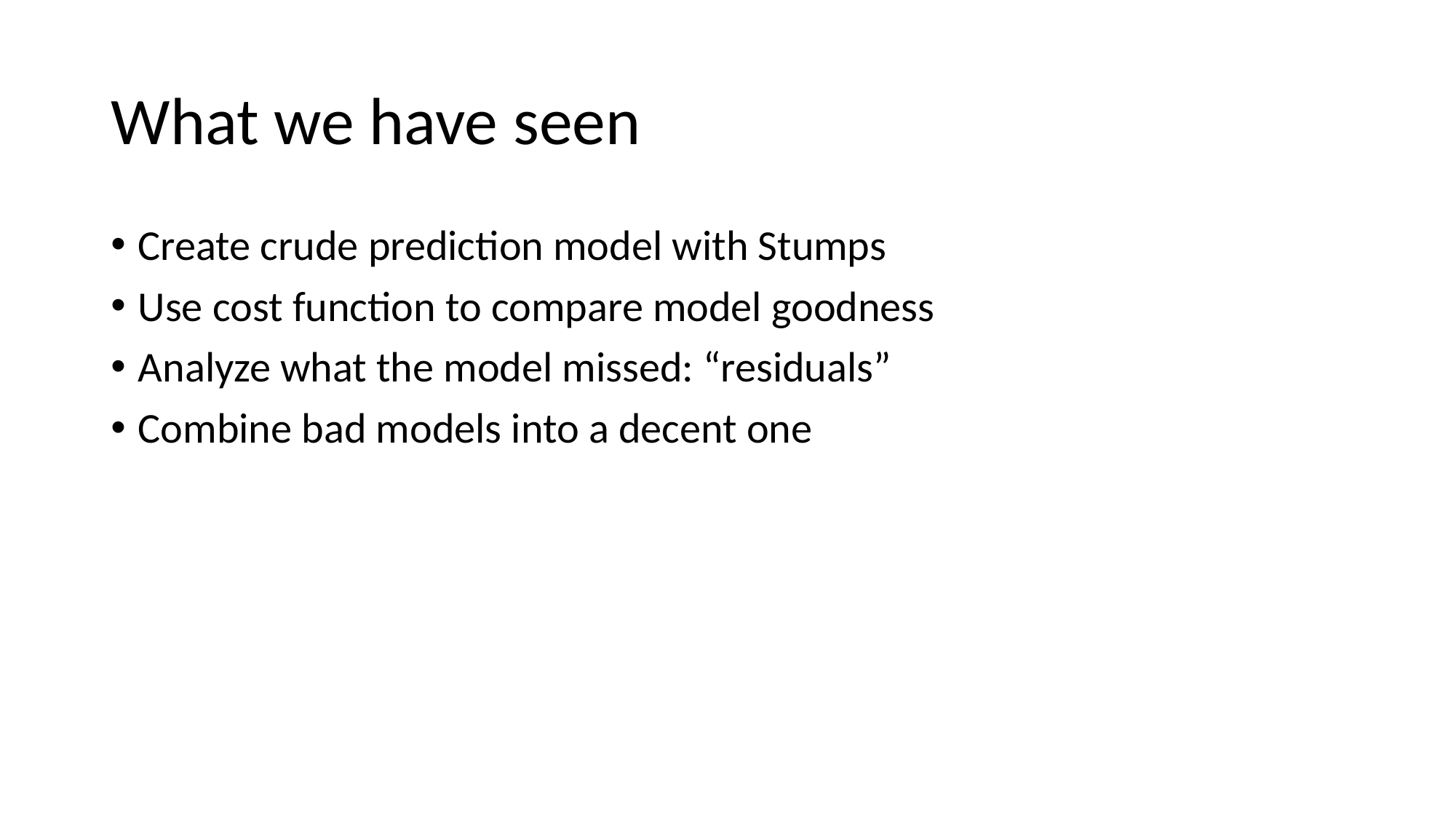

# What we have seen
Create crude prediction model with Stumps
Use cost function to compare model goodness
Analyze what the model missed: “residuals”
Combine bad models into a decent one